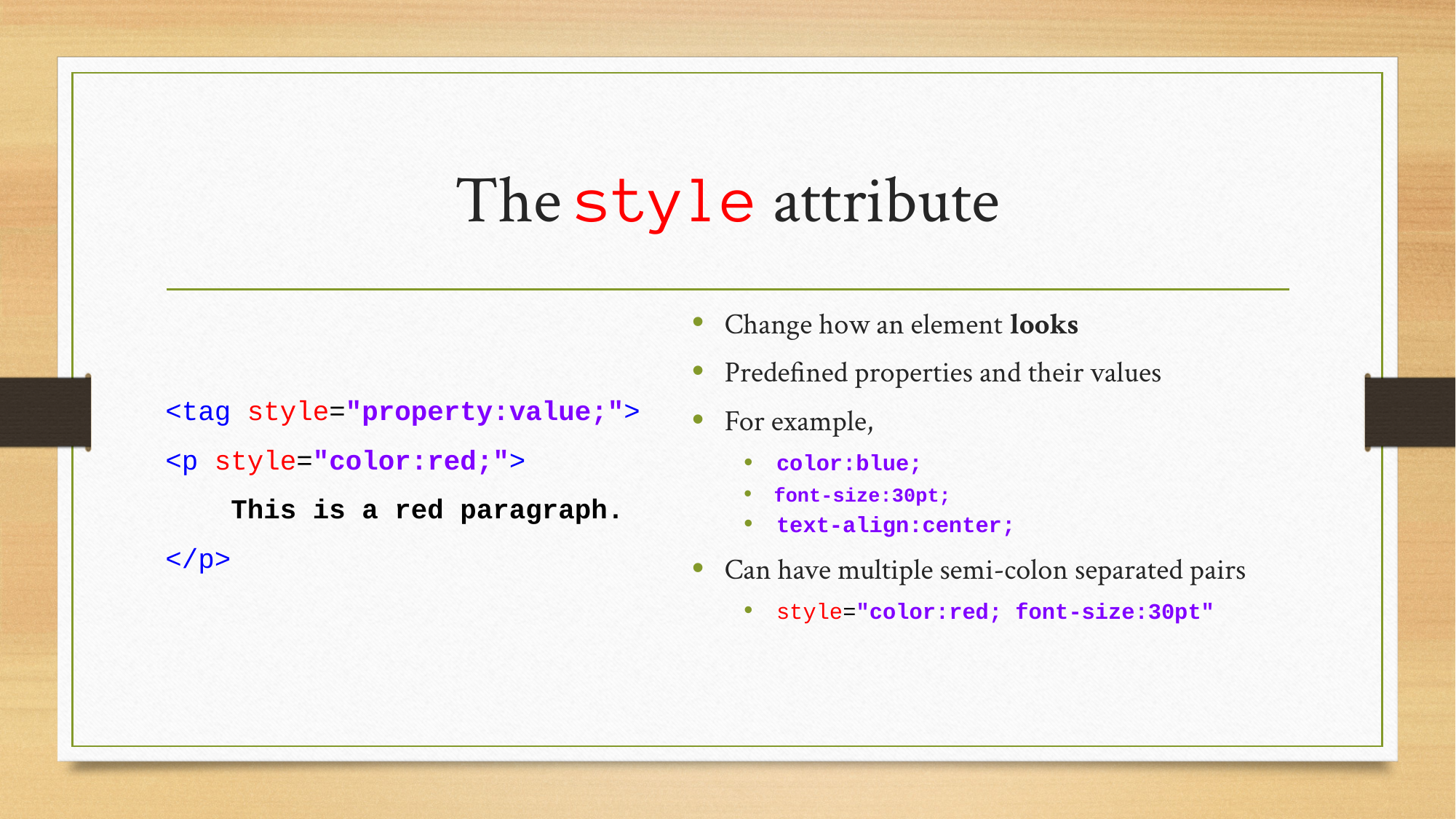

# The style attribute
Change how an element looks
Predefined properties and their values
For example,
color:blue;
  font-size:30pt;
text-align:center;
Can have multiple semi-colon separated pairs
style="color:red; font-size:30pt"
<tag style="property:value;">
<p style="color:red;">
    This is a red paragraph.
</p>